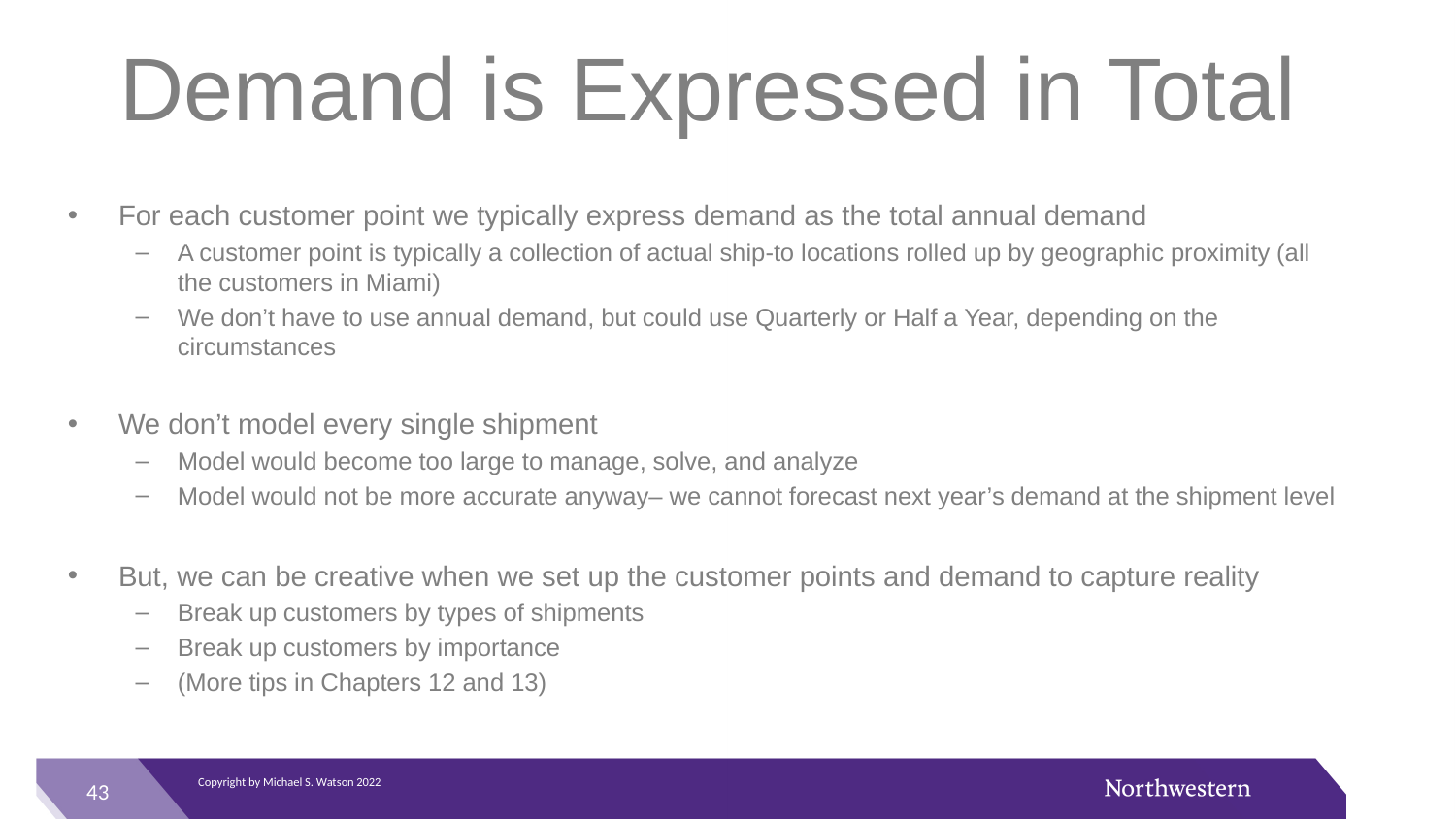

# Demand is Expressed in Total
For each customer point we typically express demand as the total annual demand
A customer point is typically a collection of actual ship-to locations rolled up by geographic proximity (all the customers in Miami)
We don’t have to use annual demand, but could use Quarterly or Half a Year, depending on the circumstances

We don’t model every single shipment
Model would become too large to manage, solve, and analyze
Model would not be more accurate anyway– we cannot forecast next year’s demand at the shipment level

But, we can be creative when we set up the customer points and demand to capture reality
Break up customers by types of shipments
Break up customers by importance
(More tips in Chapters 12 and 13)